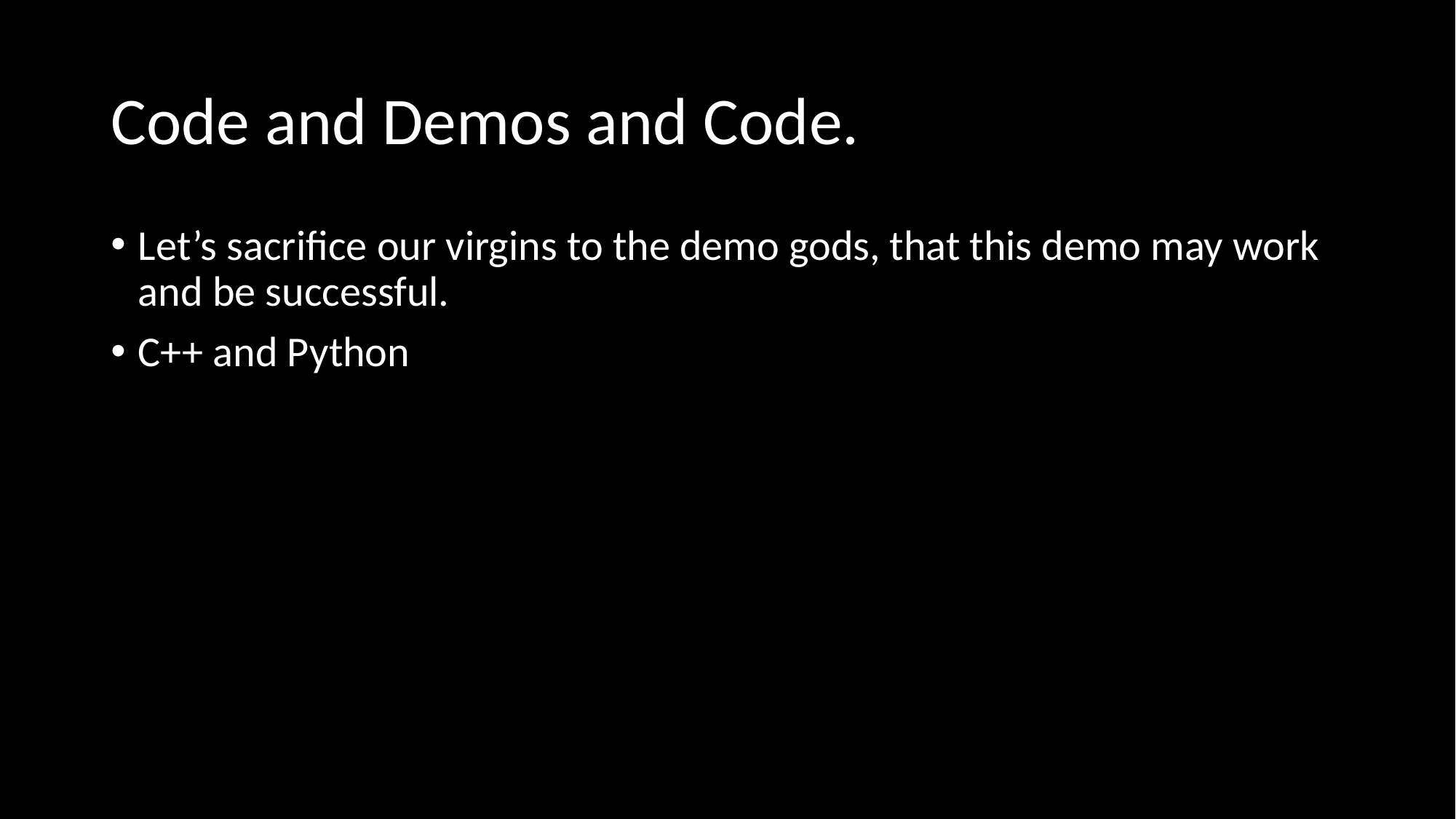

# Code and Demos and Code.
Let’s sacrifice our virgins to the demo gods, that this demo may work and be successful.
C++ and Python